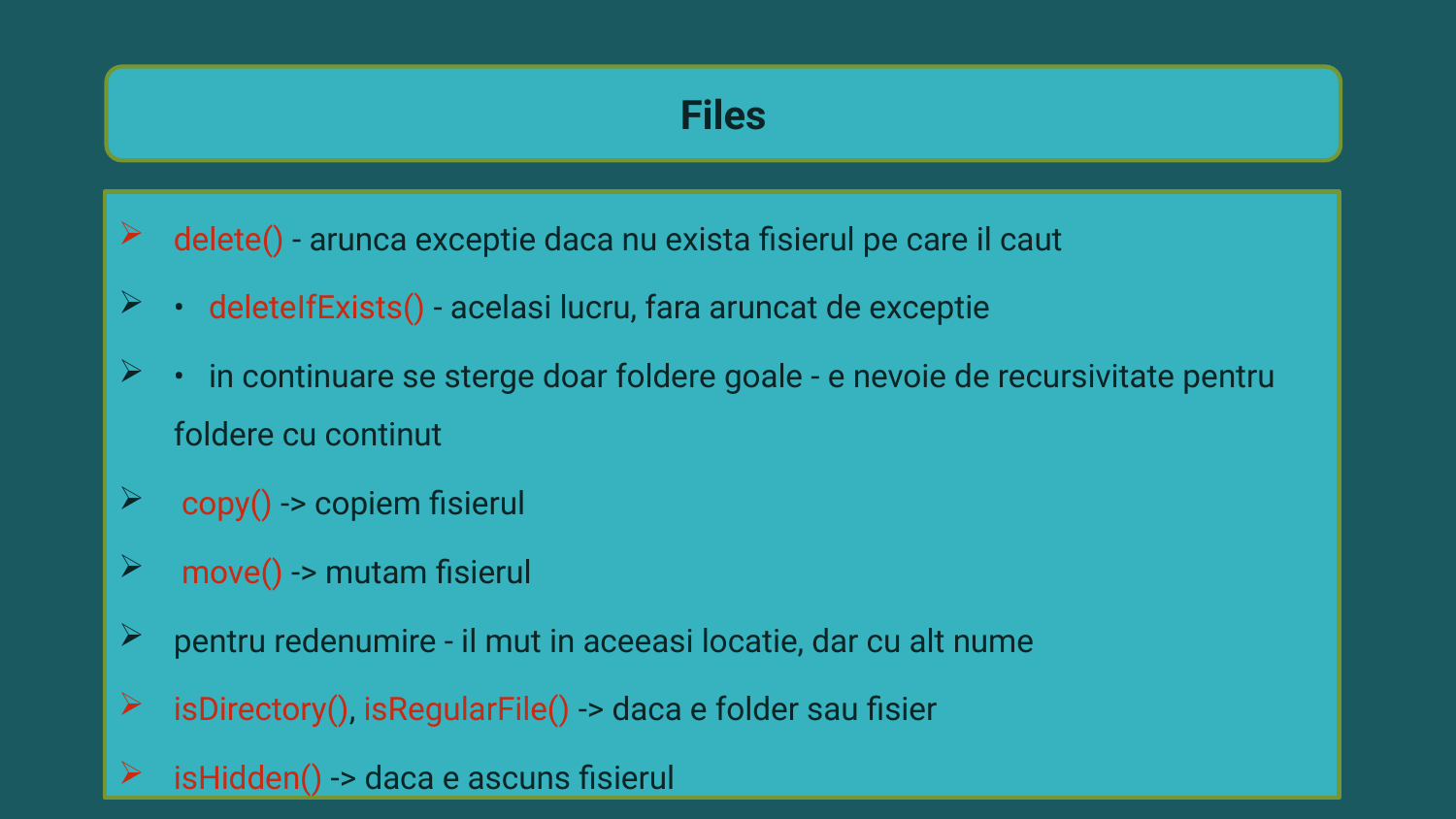

Files
delete() - arunca exceptie daca nu exista fisierul pe care il caut
•   deleteIfExists() - acelasi lucru, fara aruncat de exceptie
•   in continuare se sterge doar foldere goale - e nevoie de recursivitate pentru foldere cu continut
 copy() -> copiem fisierul
 move() -> mutam fisierul
pentru redenumire - il mut in aceeasi locatie, dar cu alt nume
isDirectory(), isRegularFile() -> daca e folder sau fisier
isHidden() -> daca e ascuns fisierul